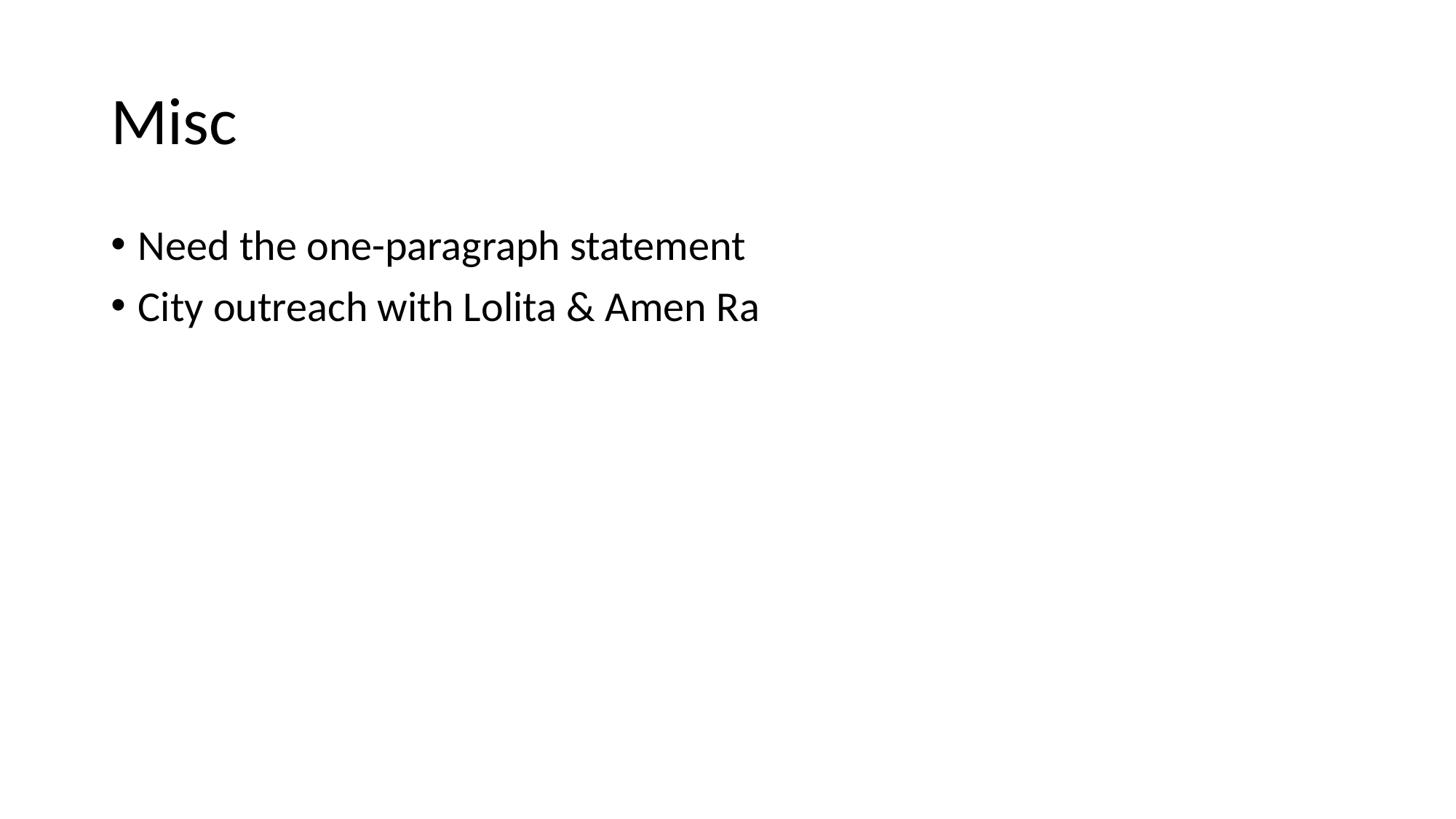

# Misc
Need the one-paragraph statement
City outreach with Lolita & Amen Ra